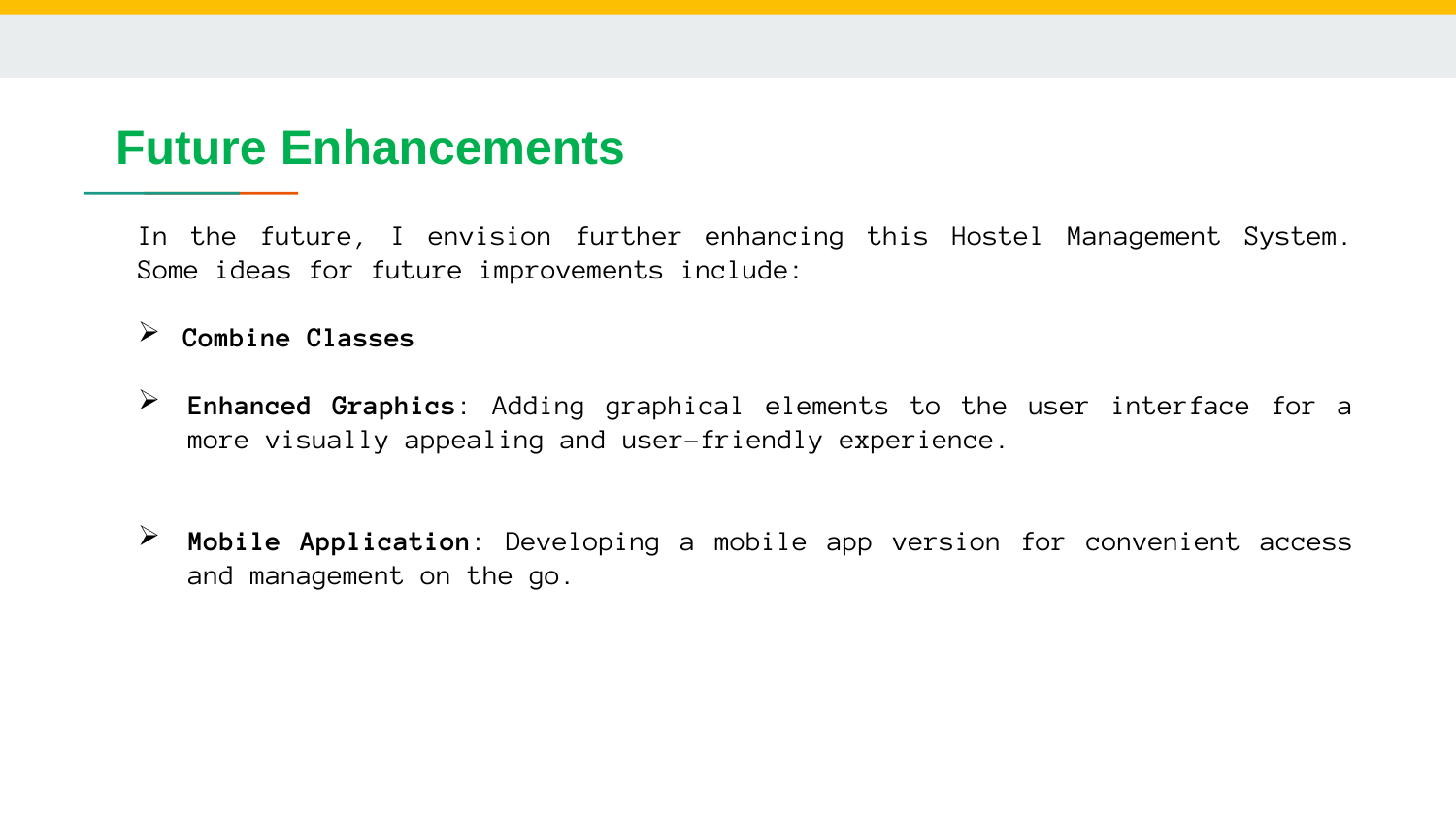

# Future Enhancements
In the future, I envision further enhancing this Hostel Management System. Some ideas for future improvements include:

Combine Classes

Enhanced Graphics: Adding graphical elements to the user interface for a more visually appealing and user-friendly experience.

Mobile Application: Developing a mobile app version for convenient access and management on the go.